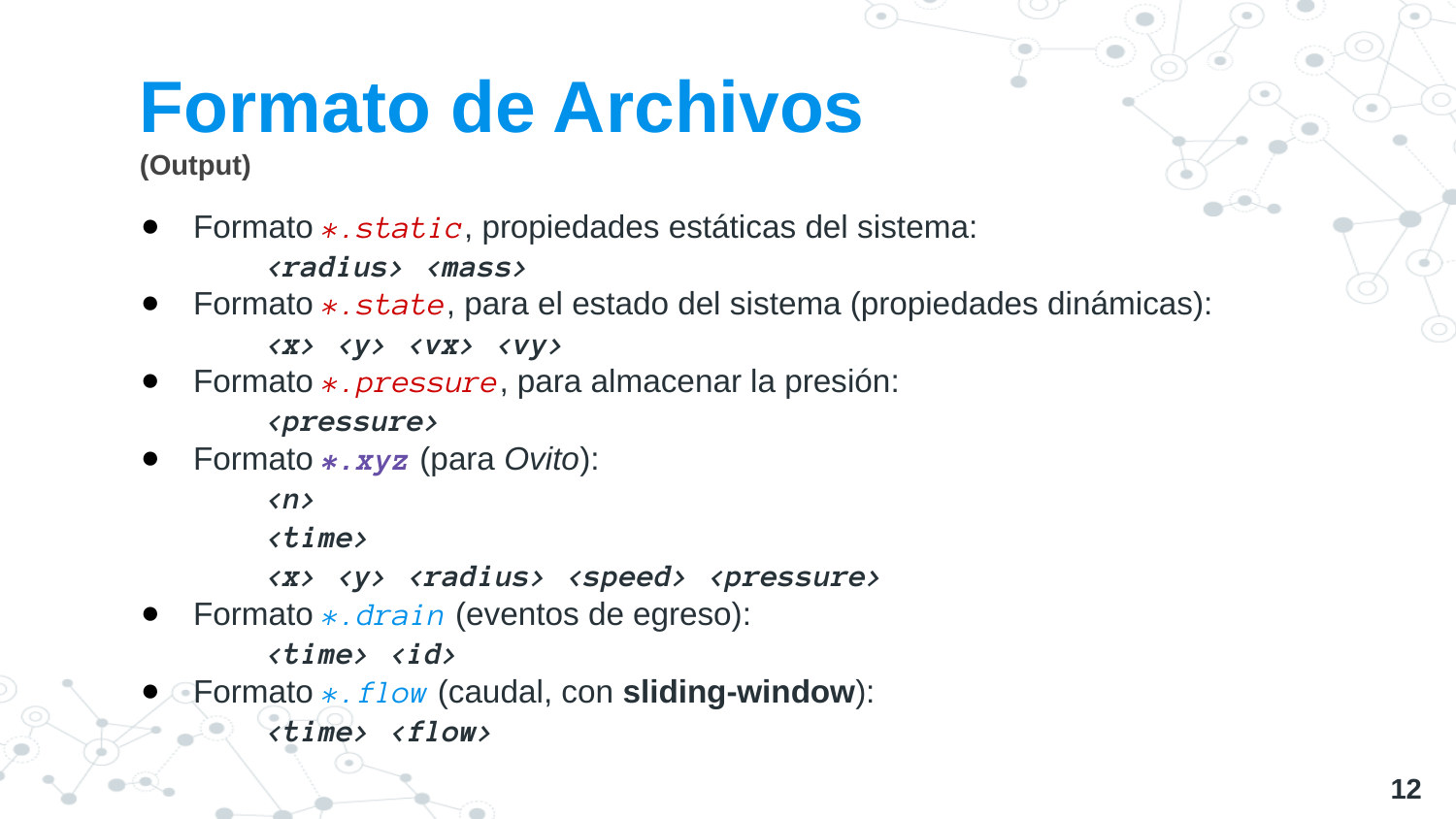

# Formato de Archivos
(Output)
Formato *.static, propiedades estáticas del sistema:
<radius> <mass>
Formato *.state, para el estado del sistema (propiedades dinámicas):
<x> <y> <vx> <vy>
Formato *.pressure, para almacenar la presión:
<pressure>
Formato *.xyz (para Ovito):
<n>
<time>
<x> <y> <radius> <speed> <pressure>
Formato *.drain (eventos de egreso):
<time> <id>
Formato *.flow (caudal, con sliding-window):
<time> <flow>

12